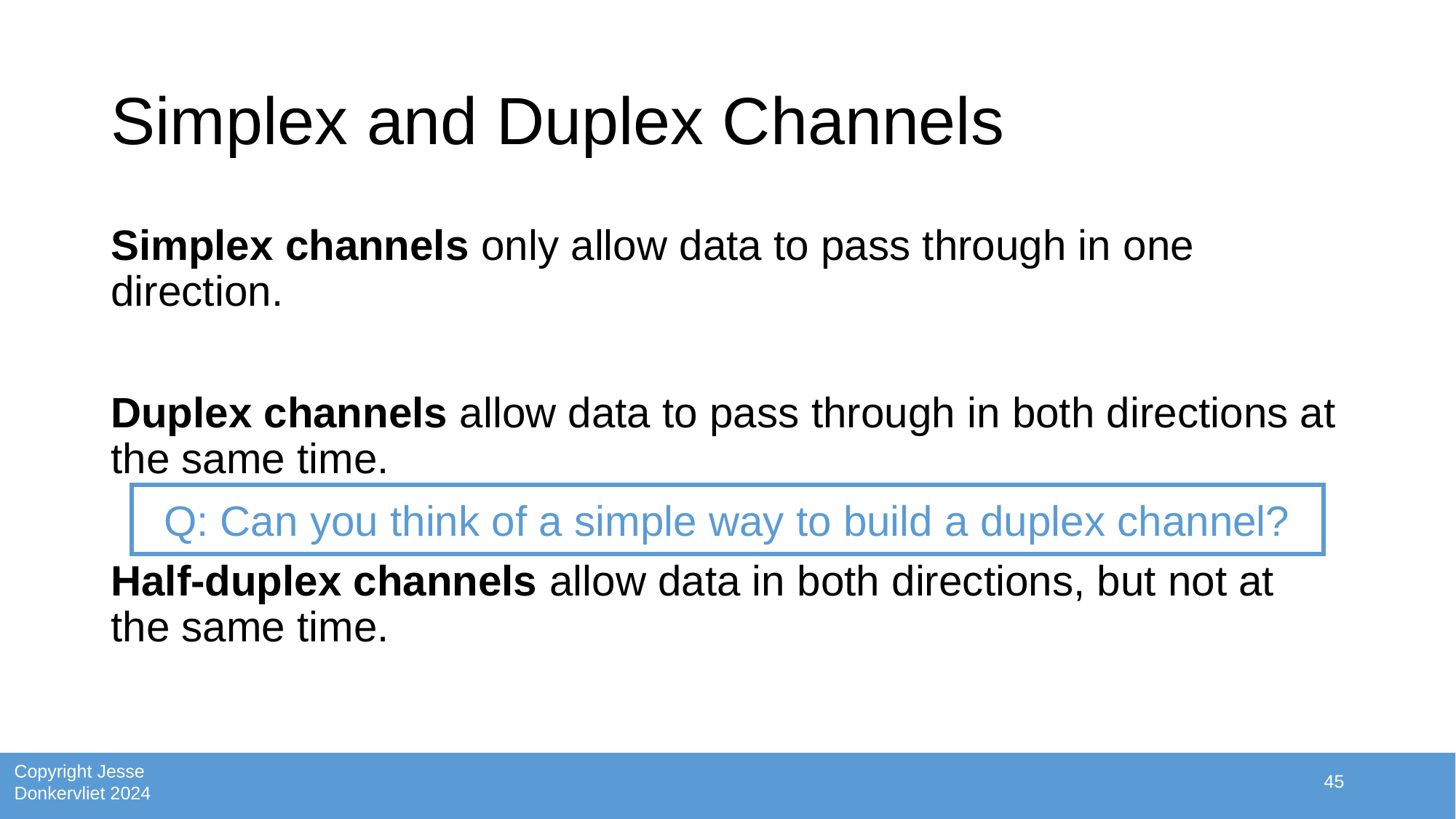

# Simplex and Duplex Channels
Simplex channels only allow data to pass through in one direction.

Duplex channels allow data to pass through in both directions at the same time.

Half-duplex channels allow data in both directions, but not at the same time.
Q: Can you think of a simple way to build a duplex channel?

45